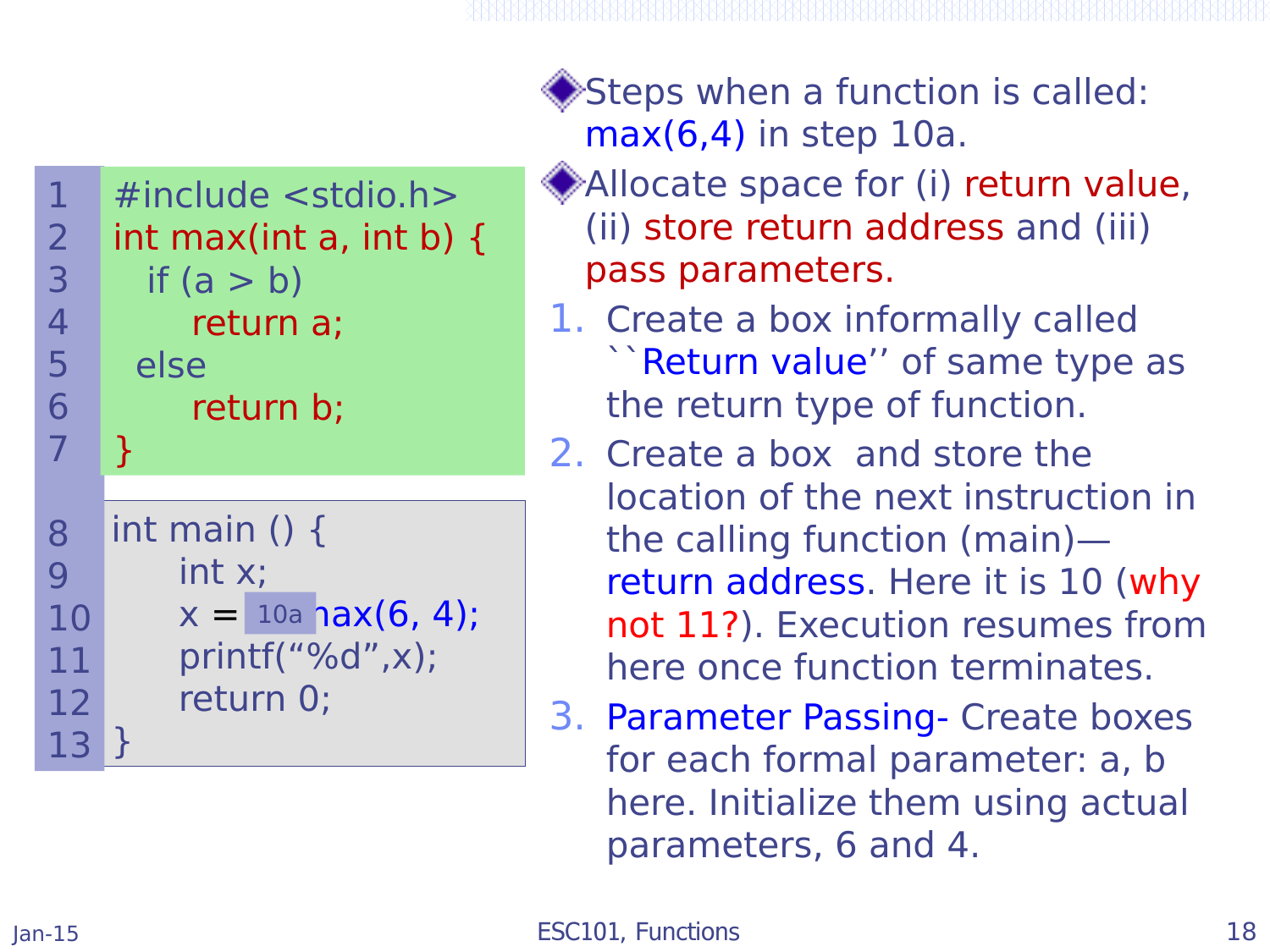

Steps when a function is called: max(6,4) in step 10a.
Allocate space for (i) return value, (ii) store return address and (iii) pass parameters.
Create a box informally called ``Return value’’ of same type as the return type of function.
Create a box  and store the location of the next instruction in the calling function (main)—return address. Here it is 10 (why not 11?). Execution resumes from here once function terminates.
Parameter Passing- Create boxes for each formal parameter: a, b here. Initialize them using actual parameters, 6 and 4.

1
2
3
4
5
6
7

8
9
10
11
12
13
#include <stdio.h>
int max(int a, int b) {
   if (a > b)
       return a;
  else
       return b;
}
int main () {
      int x;
      x =     max(6, 4);
      printf(“%d”,x);
      return 0;
}
10a
Jan-15
ESC101, Functions
18